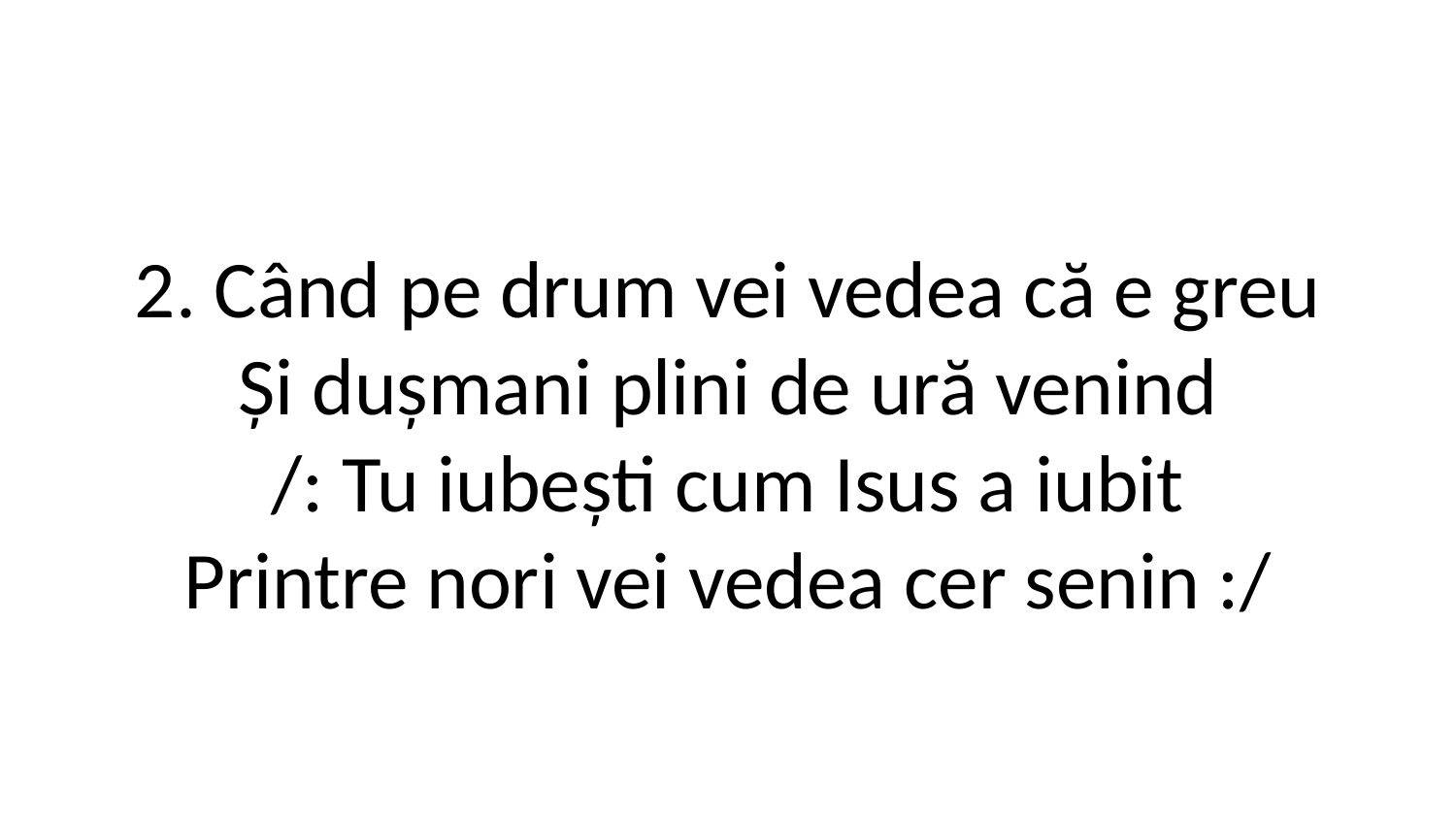

2. Când pe drum vei vedea că e greu
Și dușmani plini de ură venind
/: Tu iubești cum Isus a iubit
Printre nori vei vedea cer senin :/